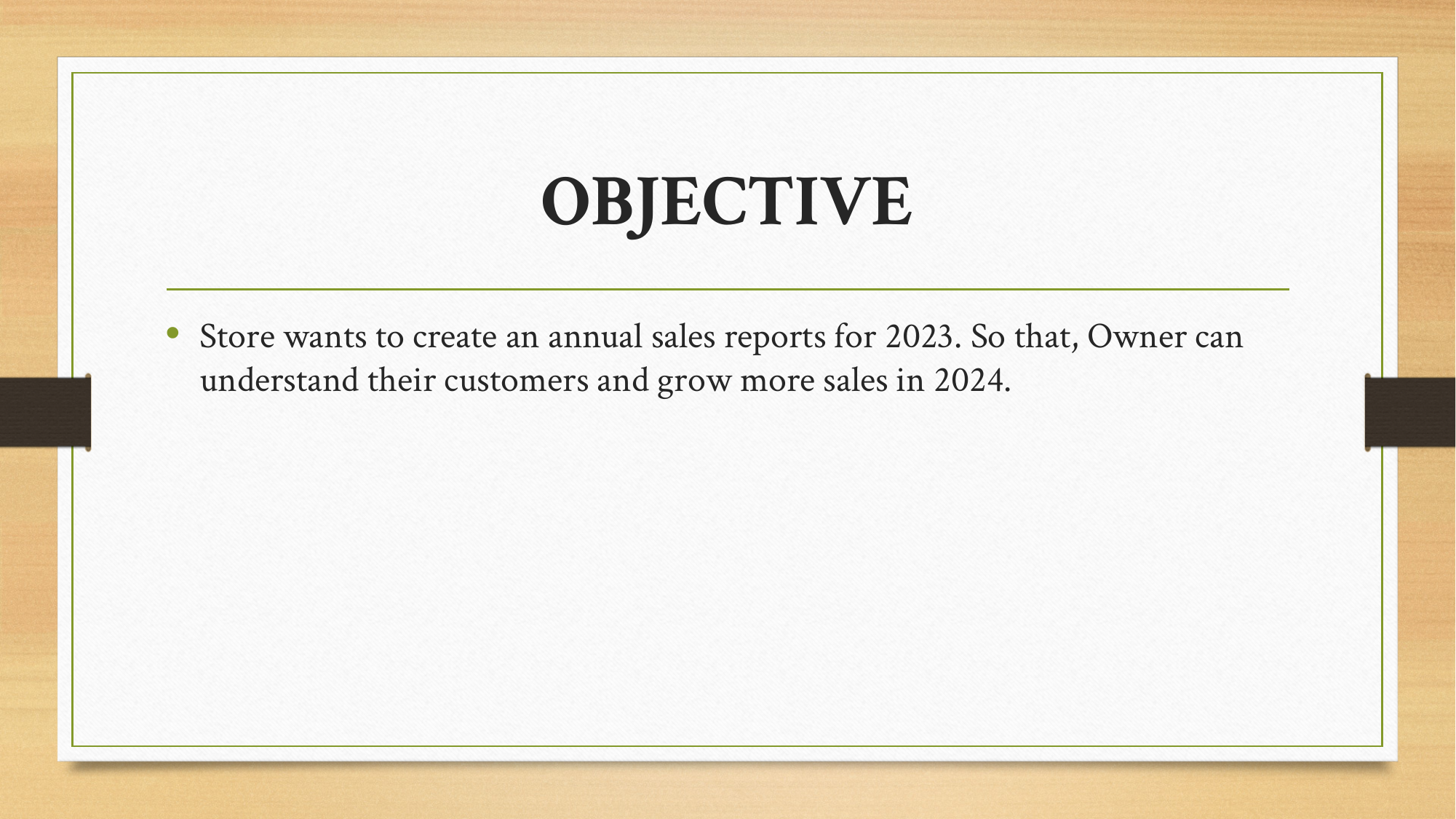

# OBJECTIVE
Store wants to create an annual sales reports for 2023. So that, Owner can understand their customers and grow more sales in 2024.